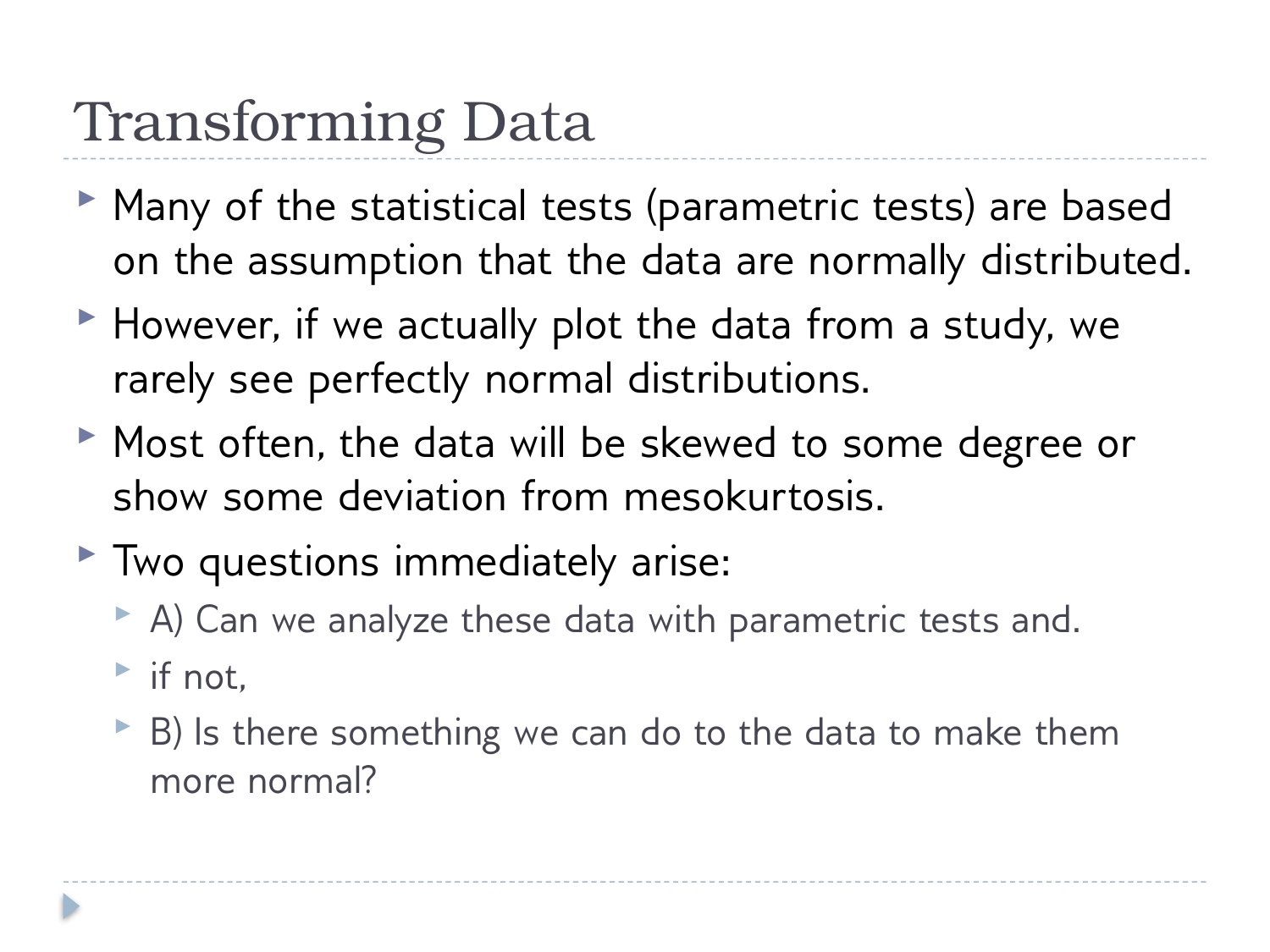

# Transforming Data
Many of the statistical tests (parametric tests) are based on the assumption that the data are normally distributed.
However, if we actually plot the data from a study, we rarely see perfectly normal distributions.
Most often, the data will be skewed to some degree or show some deviation from mesokurtosis.
Two questions immediately arise:
A) Can we analyze these data with parametric tests and.
if not,
B) Is there something we can do to the data to make them more normal?